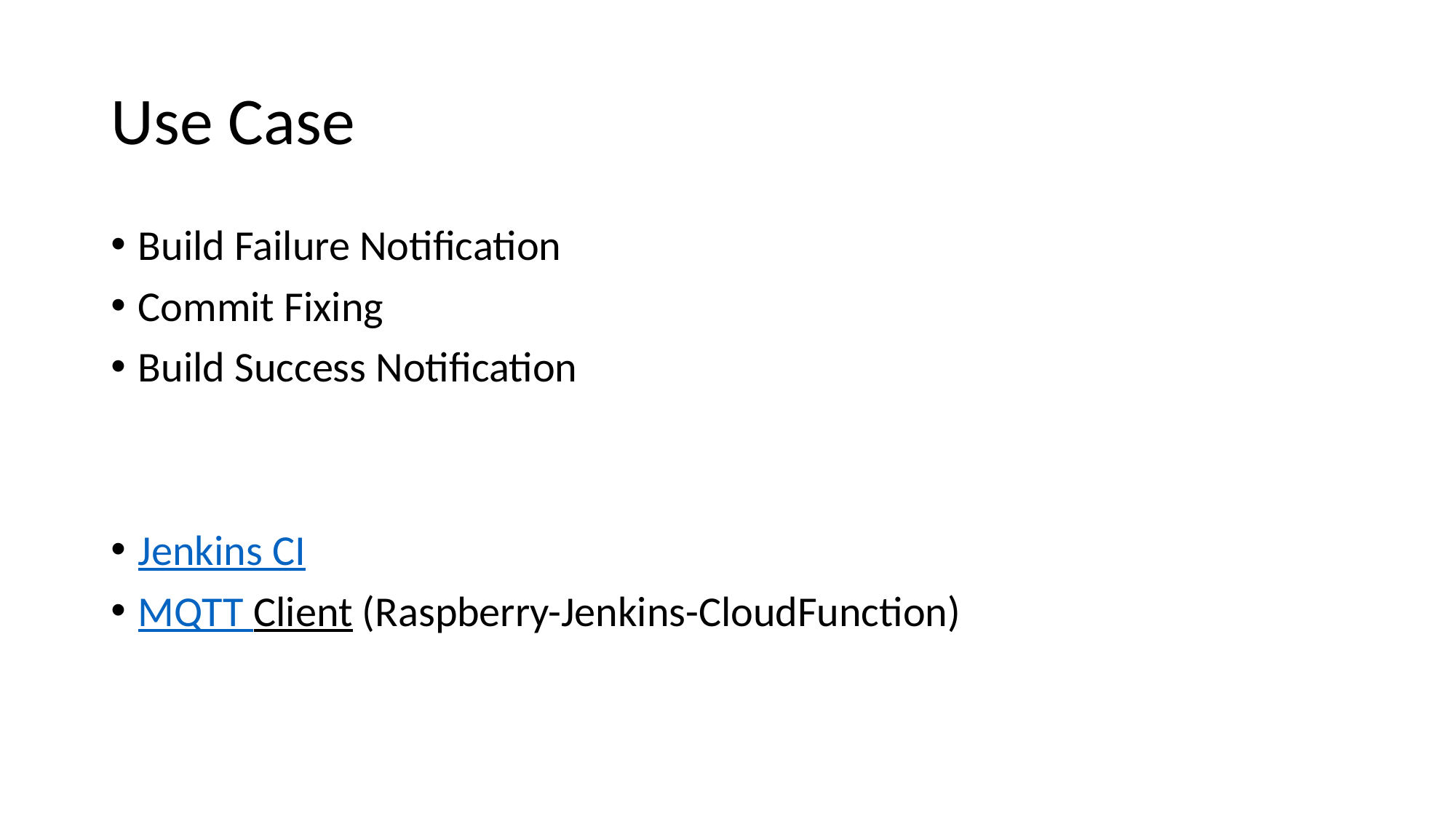

# Use Case
Build Failure Notification
Commit Fixing
Build Success Notification

Jenkins CI
MQTT Client (Raspberry-Jenkins-CloudFunction)